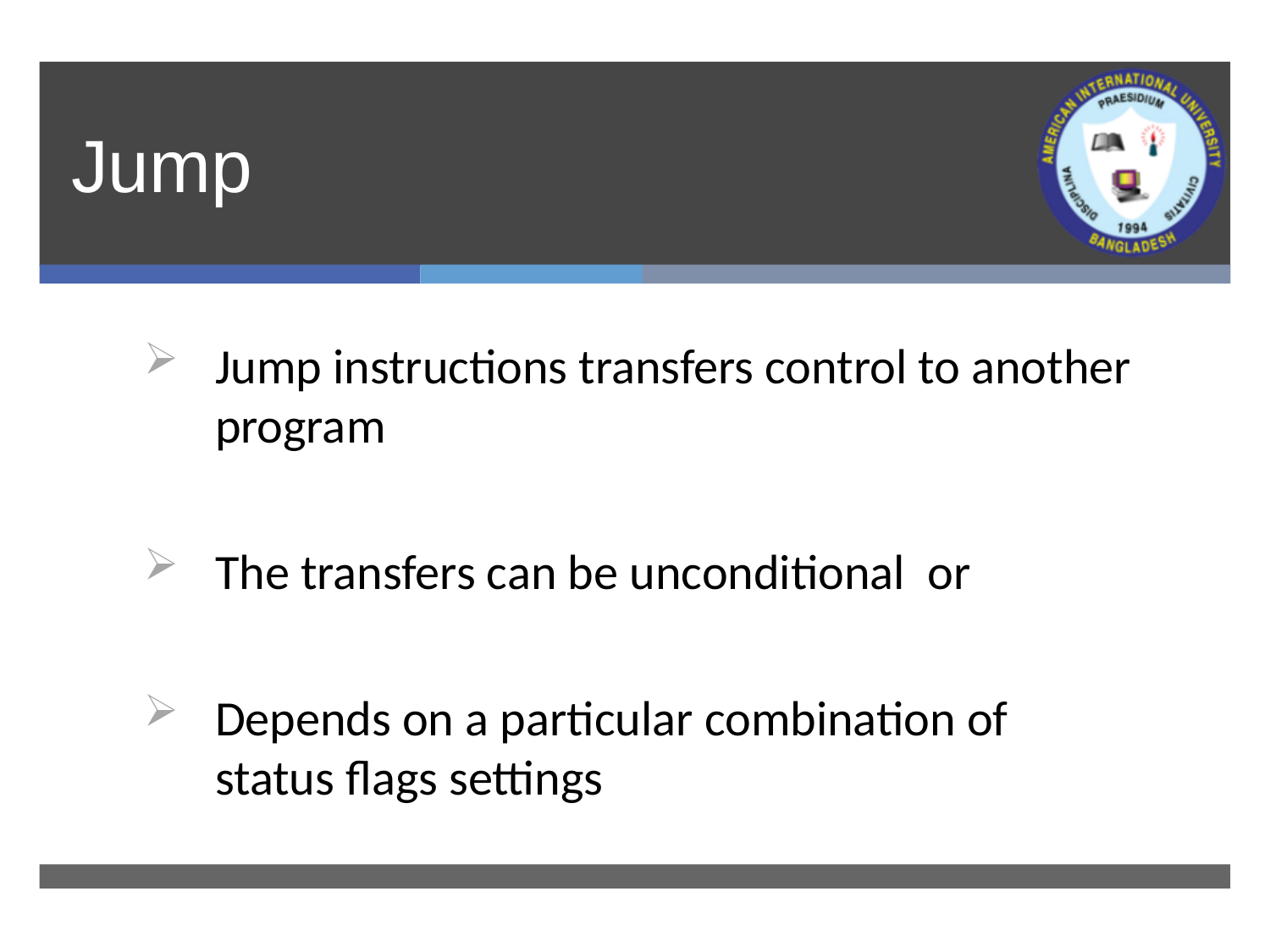

# Jump
Jump instructions transfers control to another program

The transfers can be unconditional  or

Depends on a particular combination of status flags settings